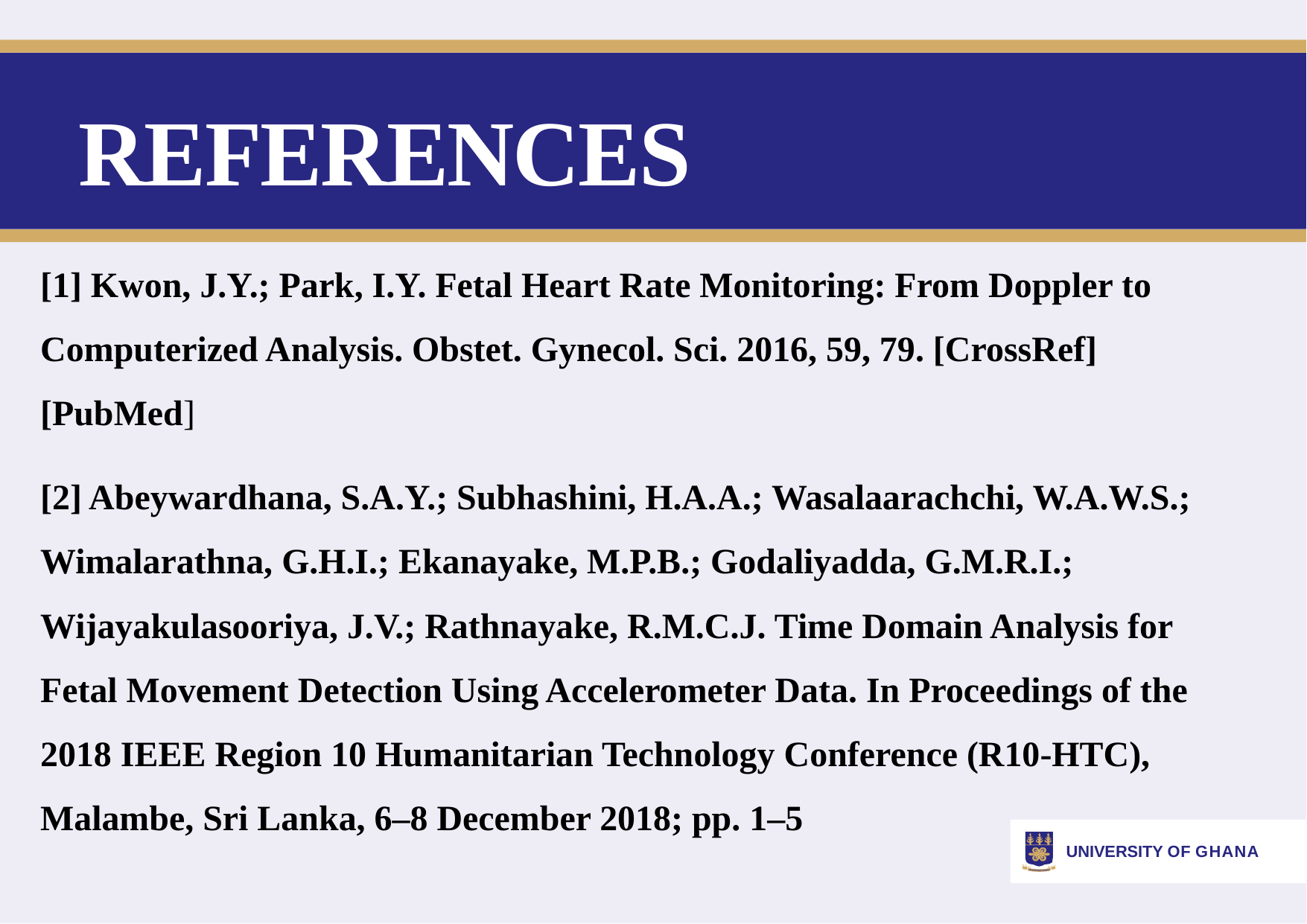

# REFERENCES
[1] Kwon, J.Y.; Park, I.Y. Fetal Heart Rate Monitoring: From Doppler to    Computerized Analysis. Obstet. Gynecol. Sci. 2016, 59, 79. [CrossRef] [PubMed]
[2] Abeywardhana, S.A.Y.; Subhashini, H.A.A.; Wasalaarachchi, W.A.W.S.; Wimalarathna, G.H.I.; Ekanayake, M.P.B.; Godaliyadda, G.M.R.I.; Wijayakulasooriya, J.V.; Rathnayake, R.M.C.J. Time Domain Analysis for Fetal Movement Detection Using Accelerometer Data. In Proceedings of the 2018 IEEE Region 10 Humanitarian Technology Conference (R10-HTC), Malambe, Sri Lanka, 6–8 December 2018; pp. 1–5

UNIVERSITY OF GHANA